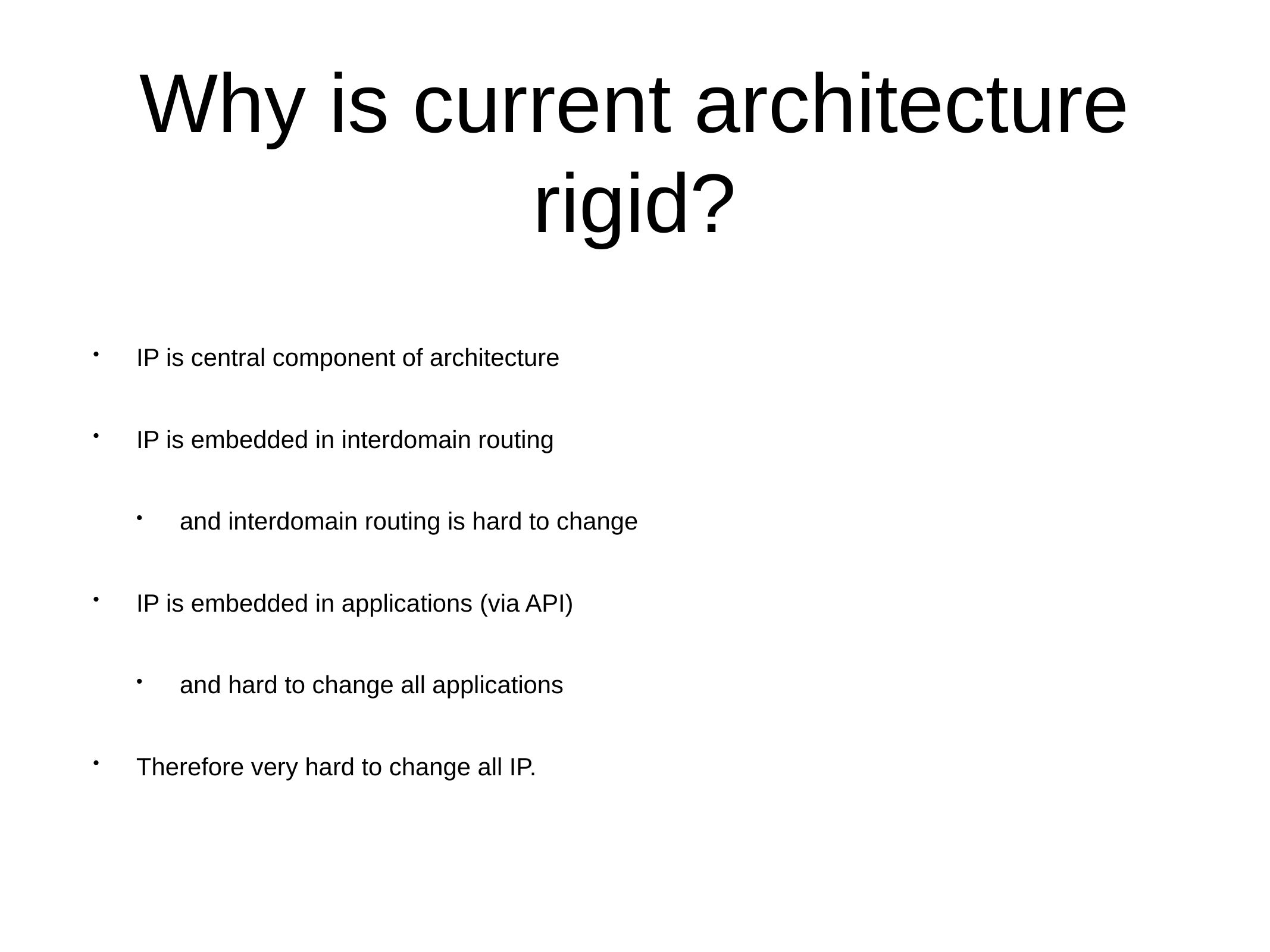

# Why is current architecture rigid?
IP is central component of architecture
IP is embedded in interdomain routing
and interdomain routing is hard to change
IP is embedded in applications (via API)
and hard to change all applications
Therefore very hard to change all IP.